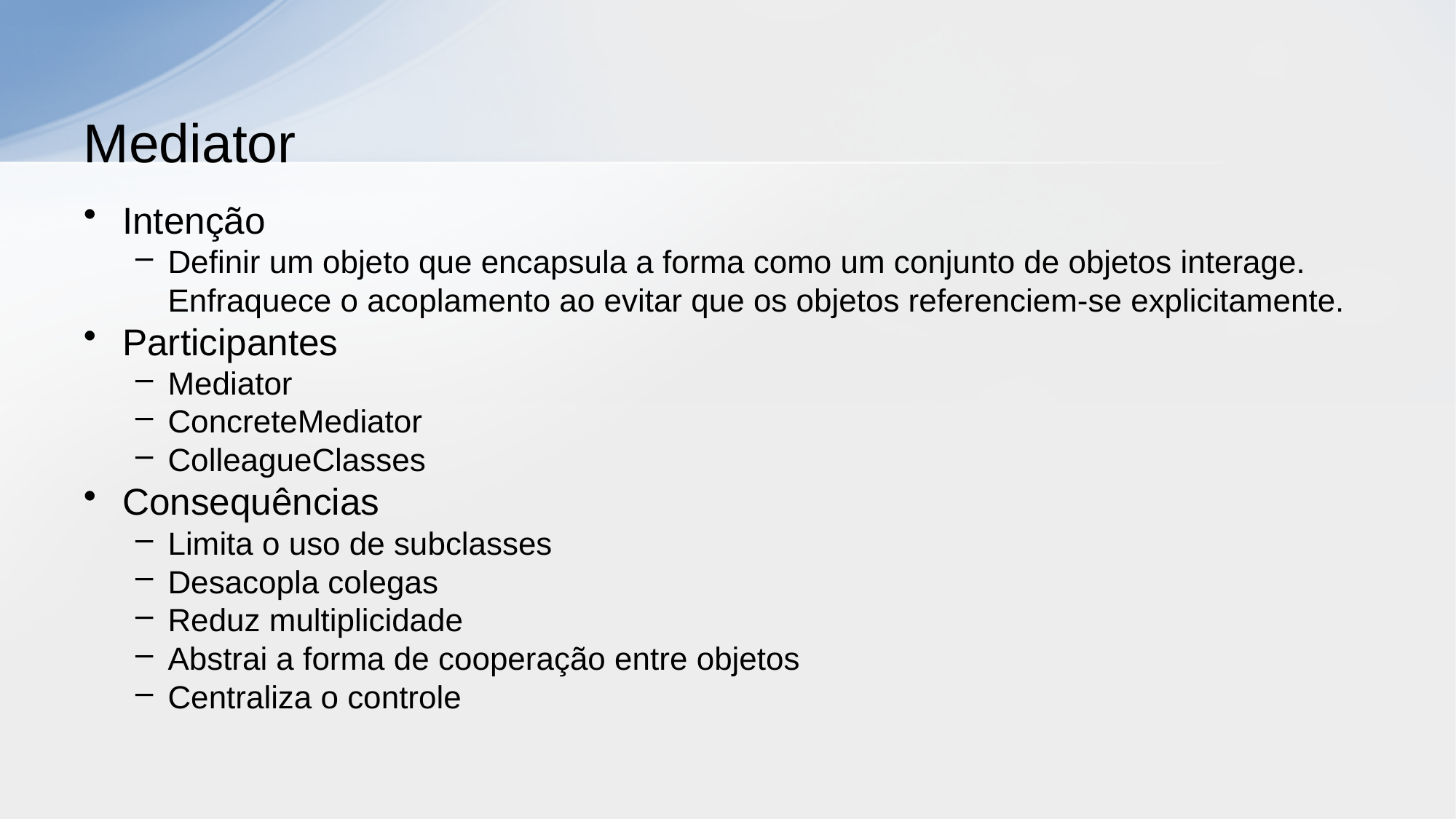

# Mediator
Intenção
Definir um objeto que encapsula a forma como um conjunto de objetos interage. Enfraquece o acoplamento ao evitar que os objetos referenciem-se explicitamente.
Participantes
Mediator
ConcreteMediator
ColleagueClasses
Consequências
Limita o uso de subclasses
Desacopla colegas
Reduz multiplicidade
Abstrai a forma de cooperação entre objetos
Centraliza o controle